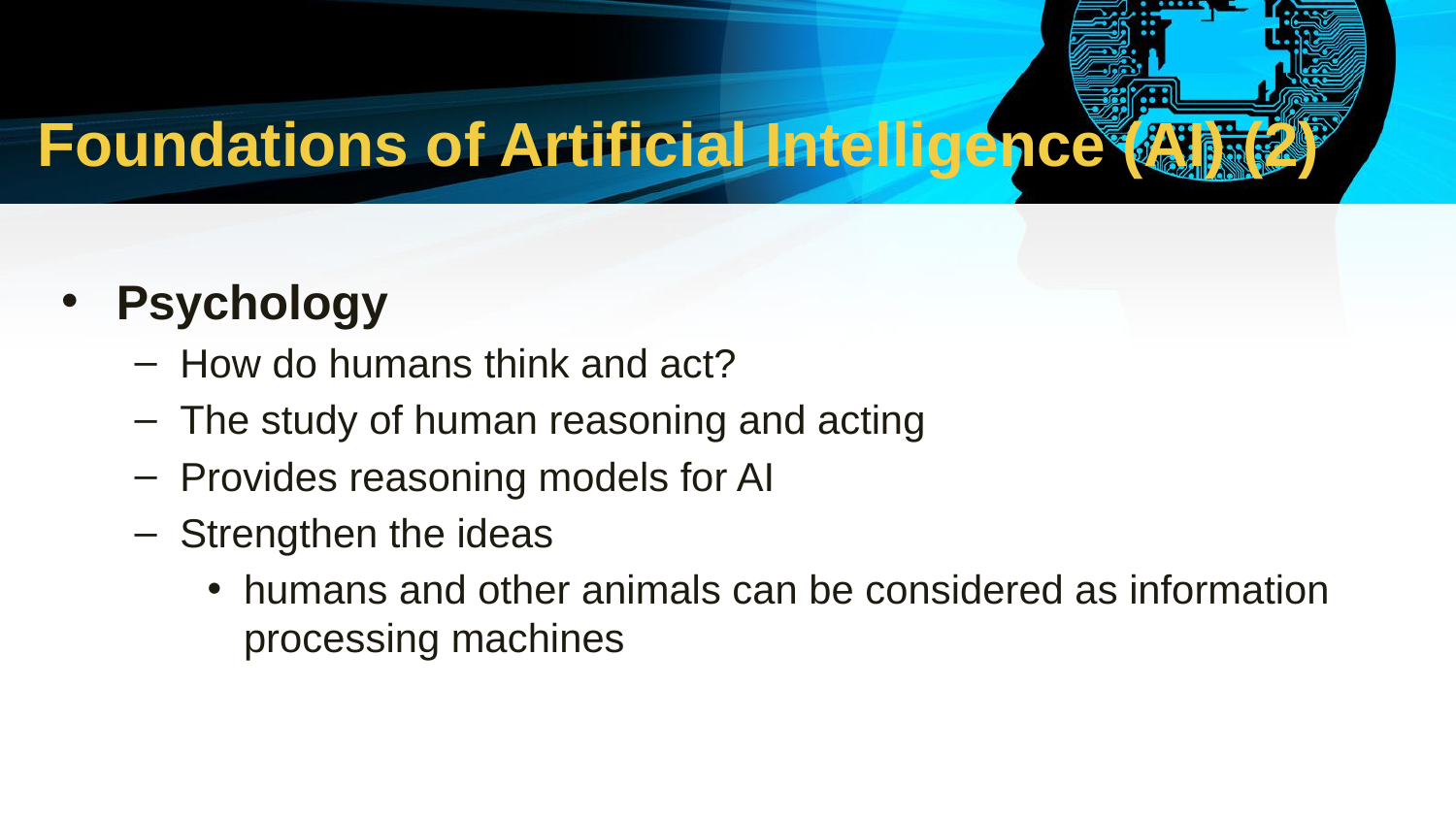

# Foundations of Artificial Intelligence (AI) (2)
Psychology
How do humans think and act?
The study of human reasoning and acting
Provides reasoning models for AI
Strengthen the ideas
humans and other animals can be considered as information processing machines